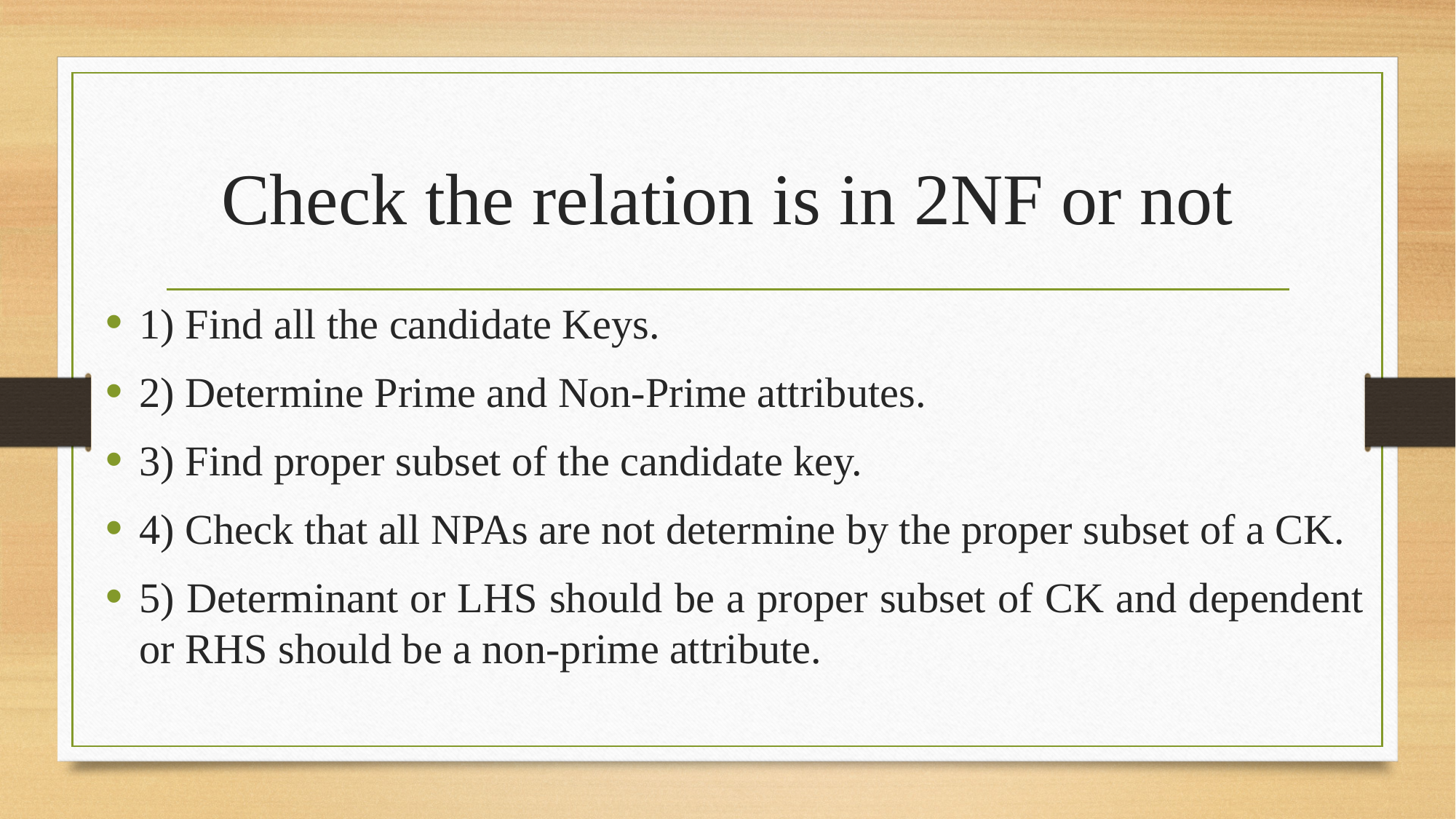

# Check the relation is in 2NF or not
1) Find all the candidate Keys.
2) Determine Prime and Non-Prime attributes.
3) Find proper subset of the candidate key.
4) Check that all NPAs are not determine by the proper subset of a CK.
5) Determinant or LHS should be a proper subset of CK and dependent or RHS should be a non-prime attribute.